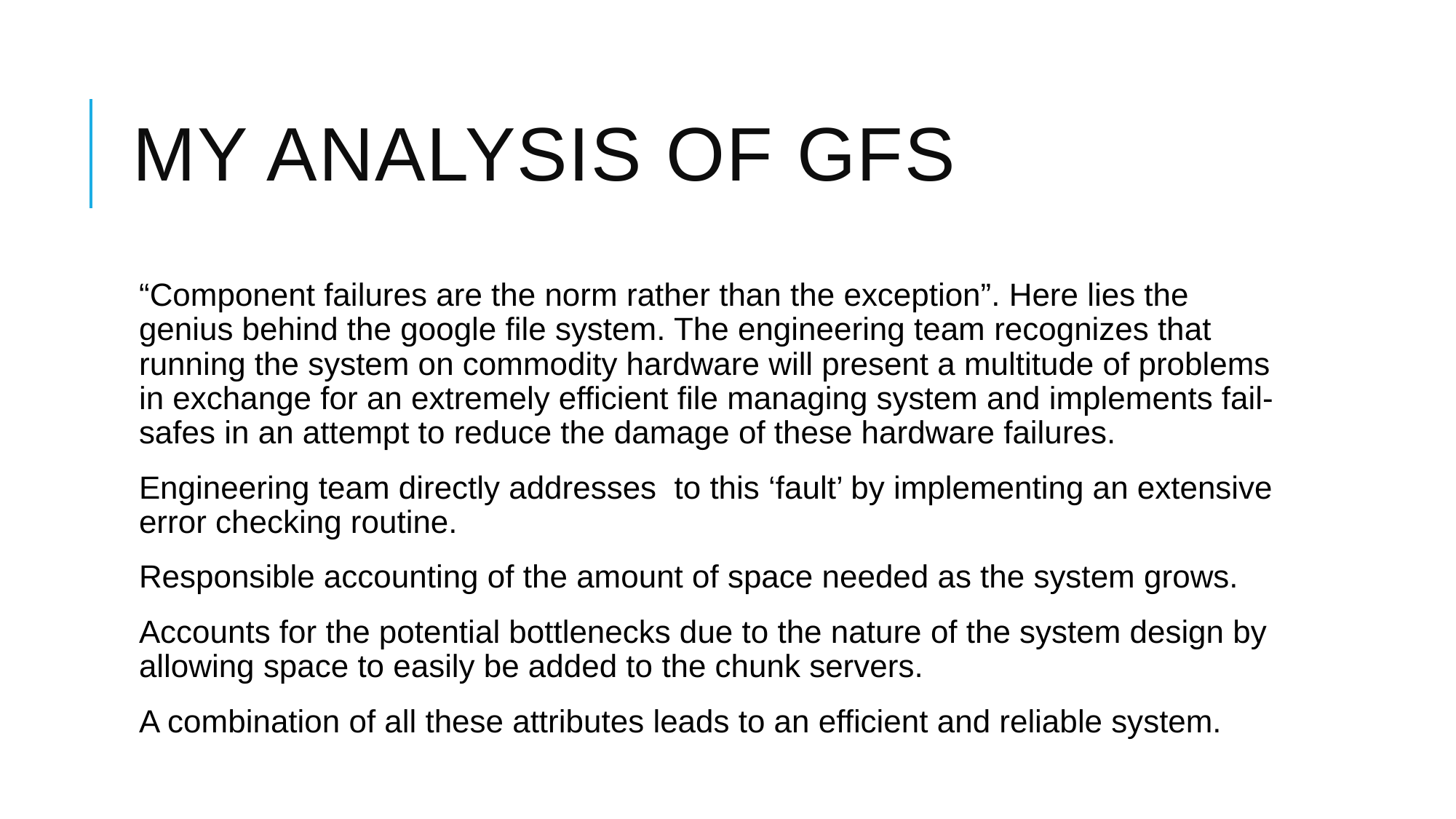

# My analysis of gfs
“Component failures are the norm rather than the exception”. Here lies the genius behind the google file system. The engineering team recognizes that running the system on commodity hardware will present a multitude of problems in exchange for an extremely efficient file managing system and implements fail-safes in an attempt to reduce the damage of these hardware failures.
Engineering team directly addresses  to this ‘fault’ by implementing an extensive error checking routine.
Responsible accounting of the amount of space needed as the system grows.
Accounts for the potential bottlenecks due to the nature of the system design by allowing space to easily be added to the chunk servers.
A combination of all these attributes leads to an efficient and reliable system.